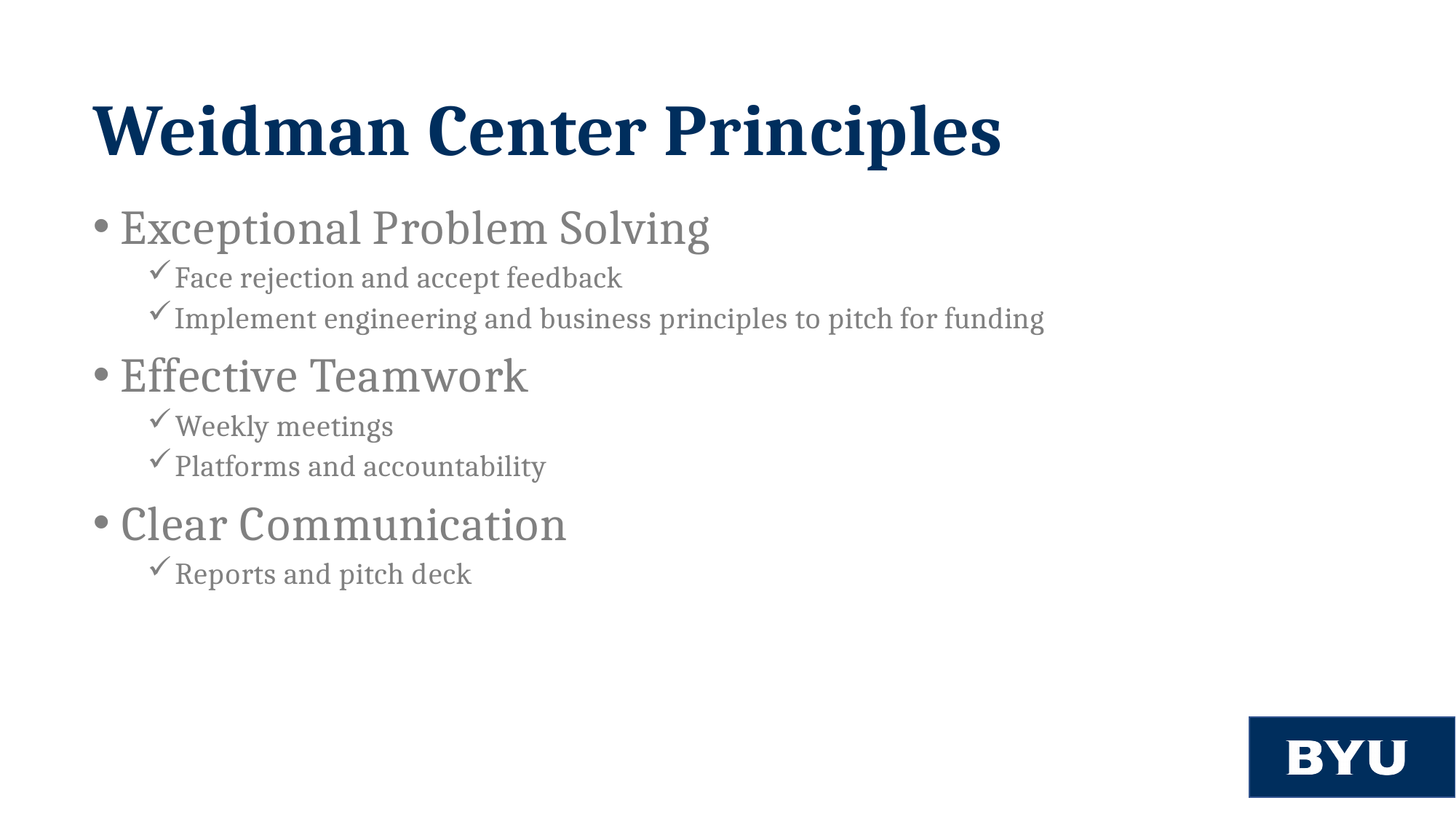

# Weidman Center Principles
Exceptional Problem Solving
Face rejection and accept feedback
Implement engineering and business principles to pitch for funding
Effective Teamwork
Weekly meetings
Platforms and accountability
Clear Communication
Reports and pitch deck